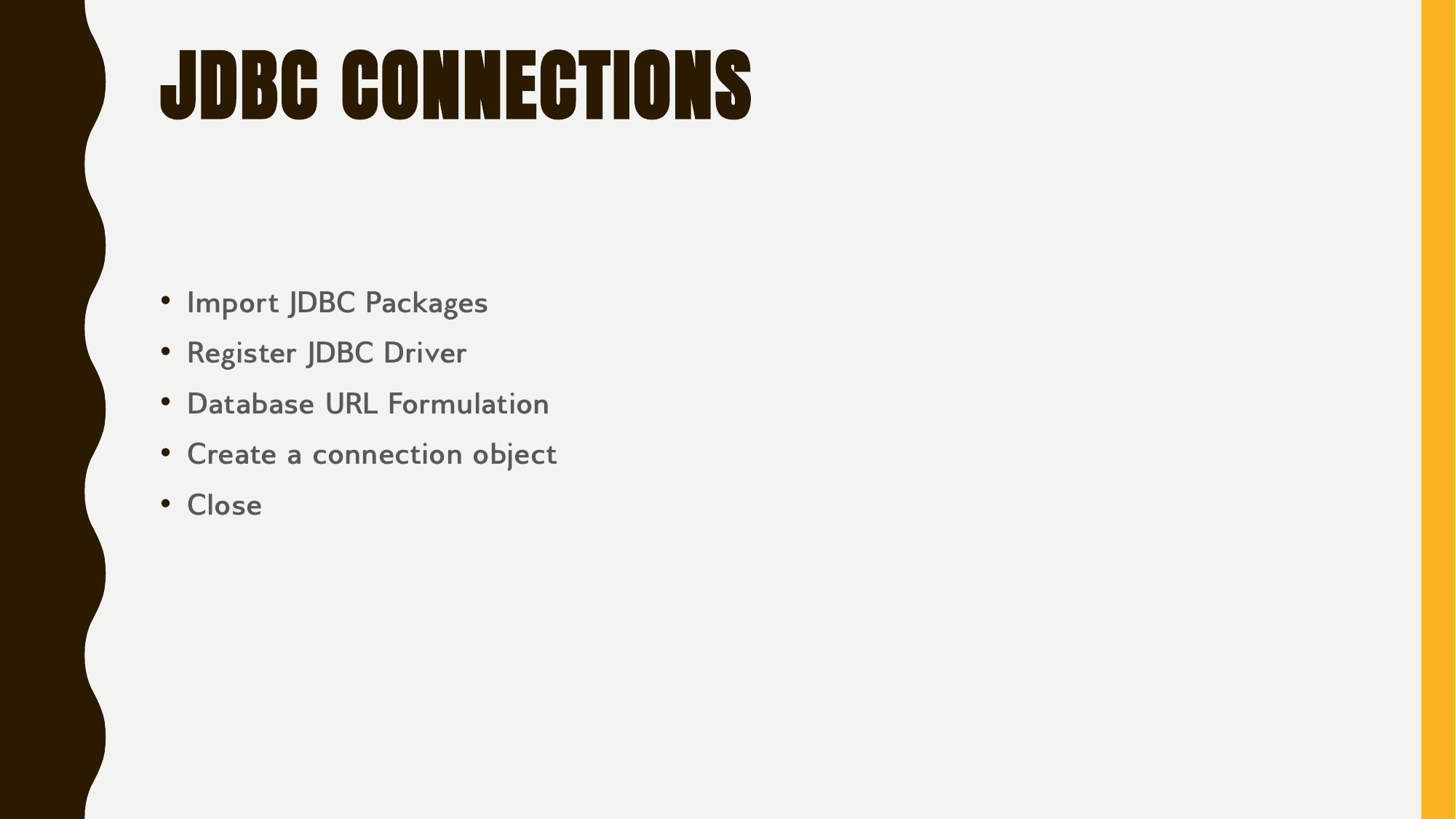

# JDBC Connections
Import JDBC Packages
Register JDBC Driver
Database URL Formulation
Create a connection object
Close